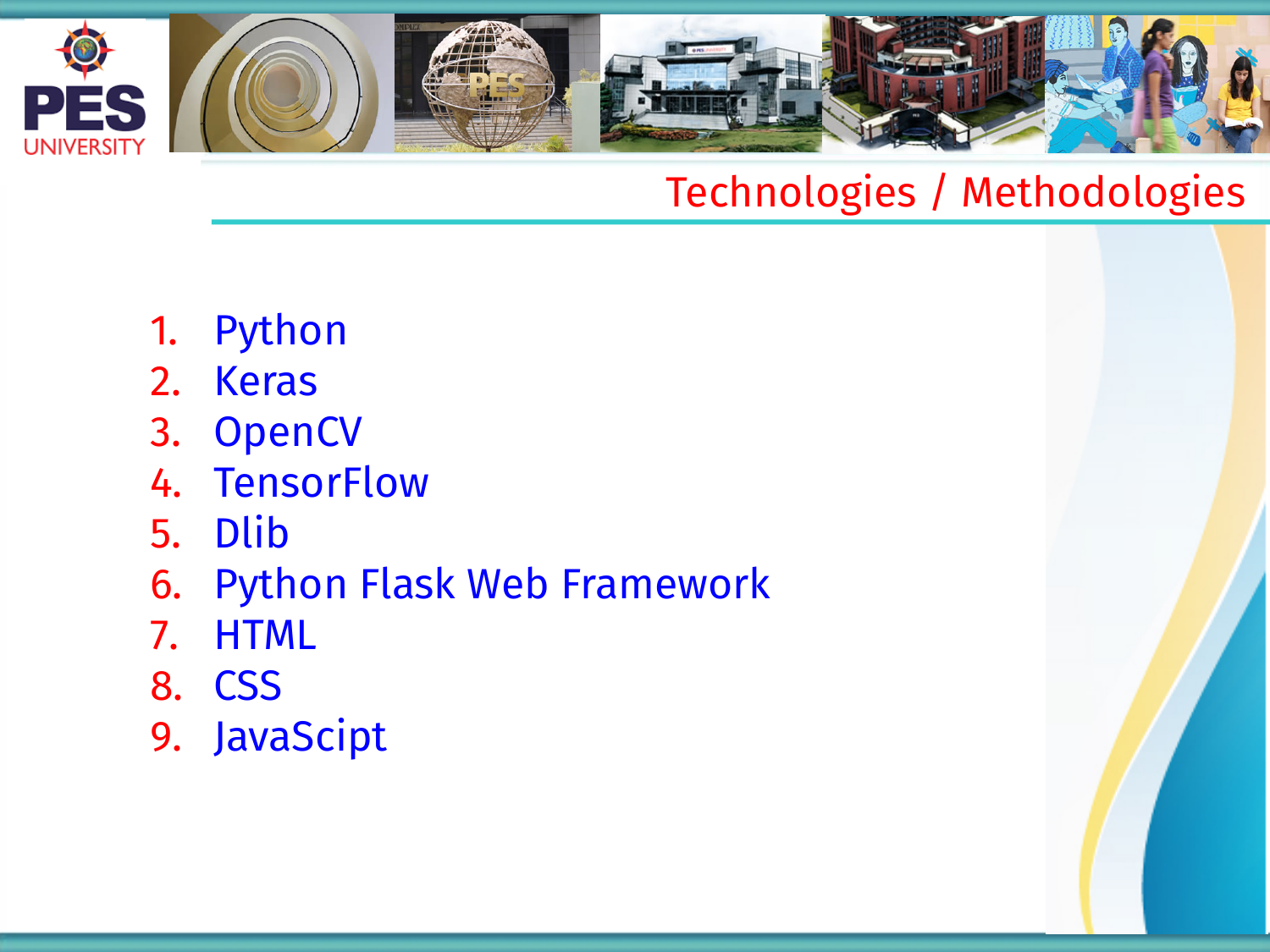

Technologies / Methodologies

Python
Keras
OpenCV
TensorFlow
Dlib
Python Flask Web Framework
HTML
CSS
JavaScipt